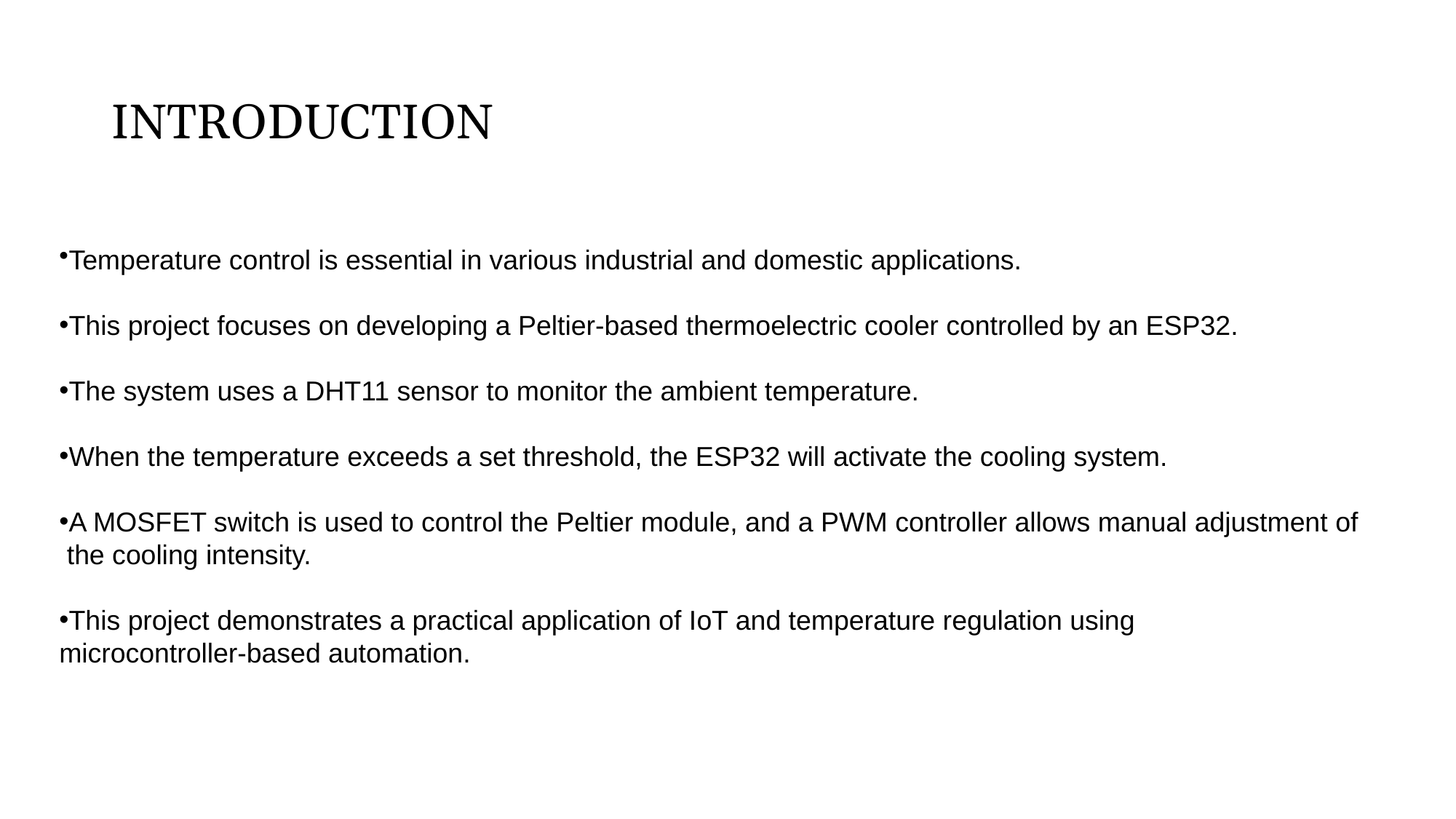

# INTRODUCTION

Temperature control is essential in various industrial and domestic applications.

This project focuses on developing a Peltier-based thermoelectric cooler controlled by an ESP32.

The system uses a DHT11 sensor to monitor the ambient temperature.

When the temperature exceeds a set threshold, the ESP32 will activate the cooling system.

A MOSFET switch is used to control the Peltier module, and a PWM controller allows manual adjustment of
 the cooling intensity.

This project demonstrates a practical application of IoT and temperature regulation using
microcontroller-based automation.